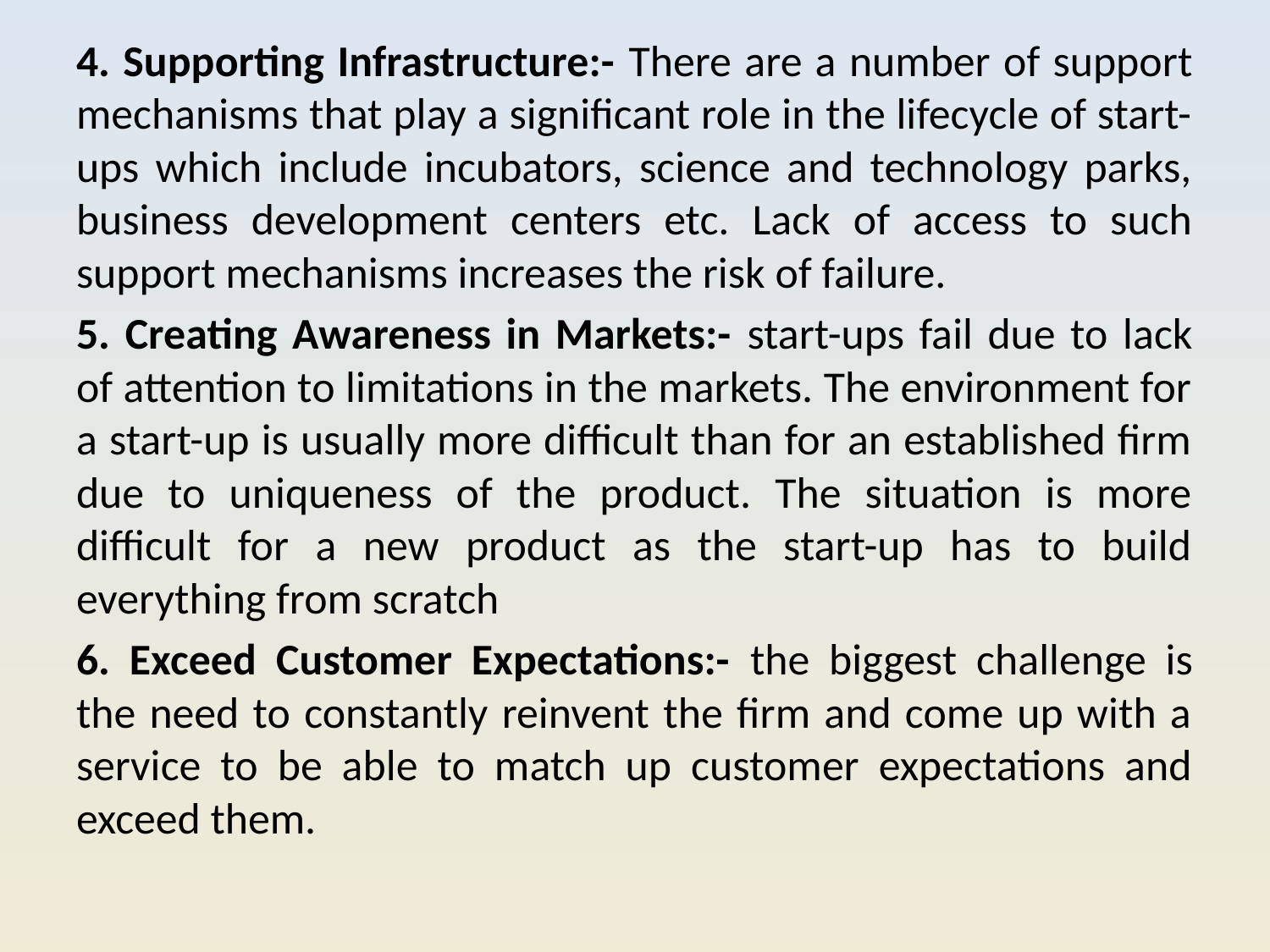

4. Supporting Infrastructure:- There are a number of support mechanisms that play a significant role in the lifecycle of start-ups which include incubators, science and technology parks, business development centers etc. Lack of access to such support mechanisms increases the risk of failure.
5. Creating Awareness in Markets:- start-ups fail due to lack of attention to limitations in the markets. The environment for a start-up is usually more difficult than for an established firm due to uniqueness of the product. The situation is more difficult for a new product as the start-up has to build everything from scratch
6. Exceed Customer Expectations:- the biggest challenge is the need to constantly reinvent the firm and come up with a service to be able to match up customer expectations and exceed them.